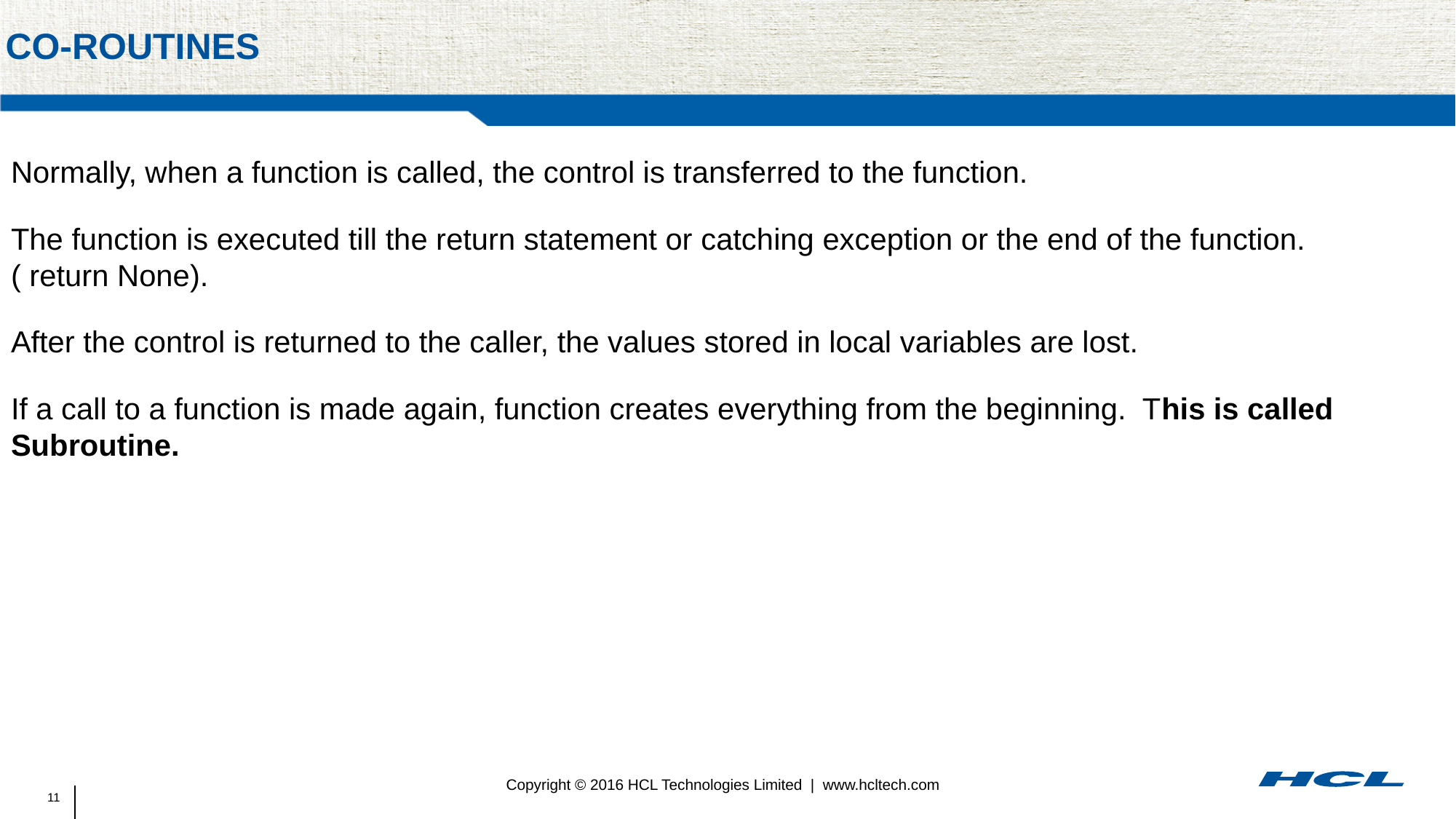

# Co-routines
Normally, when a function is called, the control is transferred to the function.
The function is executed till the return statement or catching exception or the end of the function.     ( return None).
After the control is returned to the caller, the values stored in local variables are lost.
If a call to a function is made again, function creates everything from the beginning.  This is called Subroutine.